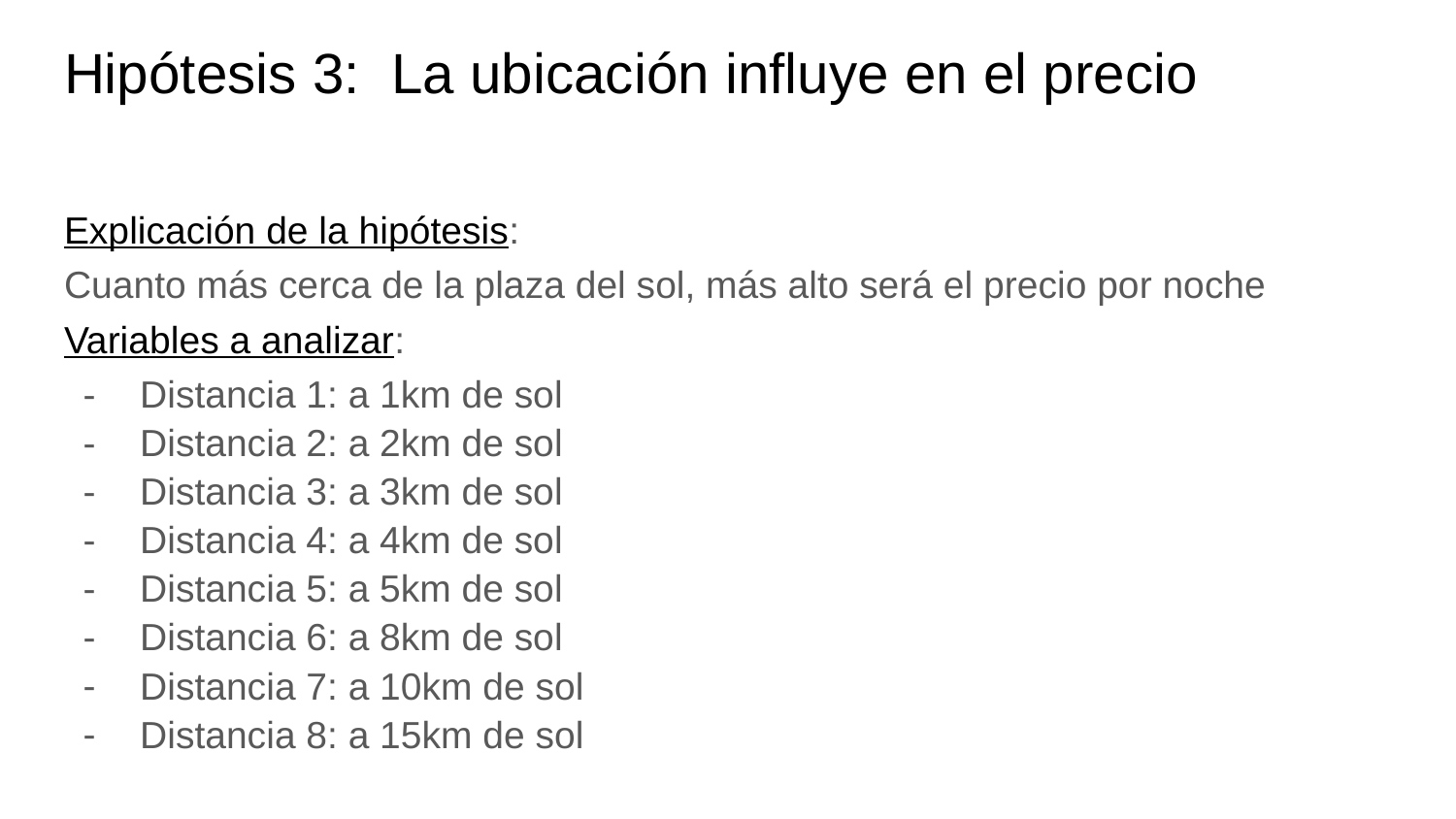

# Hipótesis 3:  La ubicación influye en el precio
Explicación de la hipótesis:
Cuanto más cerca de la plaza del sol, más alto será el precio por noche
Variables a analizar:
Distancia 1: a 1km de sol
Distancia 2: a 2km de sol
Distancia 3: a 3km de sol
Distancia 4: a 4km de sol
Distancia 5: a 5km de sol
Distancia 6: a 8km de sol
Distancia 7: a 10km de sol
Distancia 8: a 15km de sol